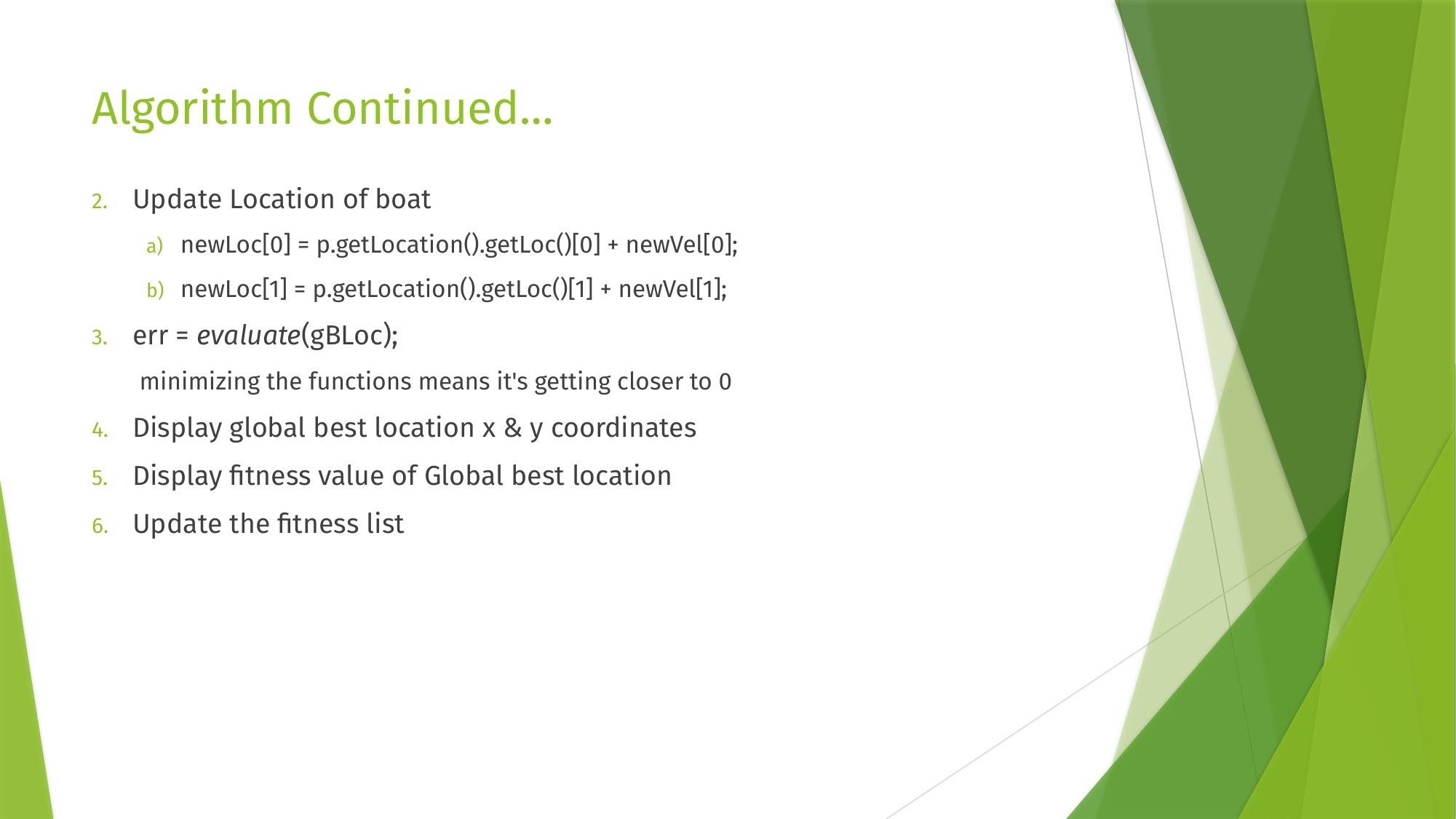

# Algorithm Continued…
Update Location of boat
newLoc[0] = p.getLocation().getLoc()[0] + newVel[0];
newLoc[1] = p.getLocation().getLoc()[1] + newVel[1];
err = evaluate(gBLoc);
minimizing the functions means it's getting closer to 0
Display global best location x & y coordinates
Display fitness value of Global best location
Update the fitness list